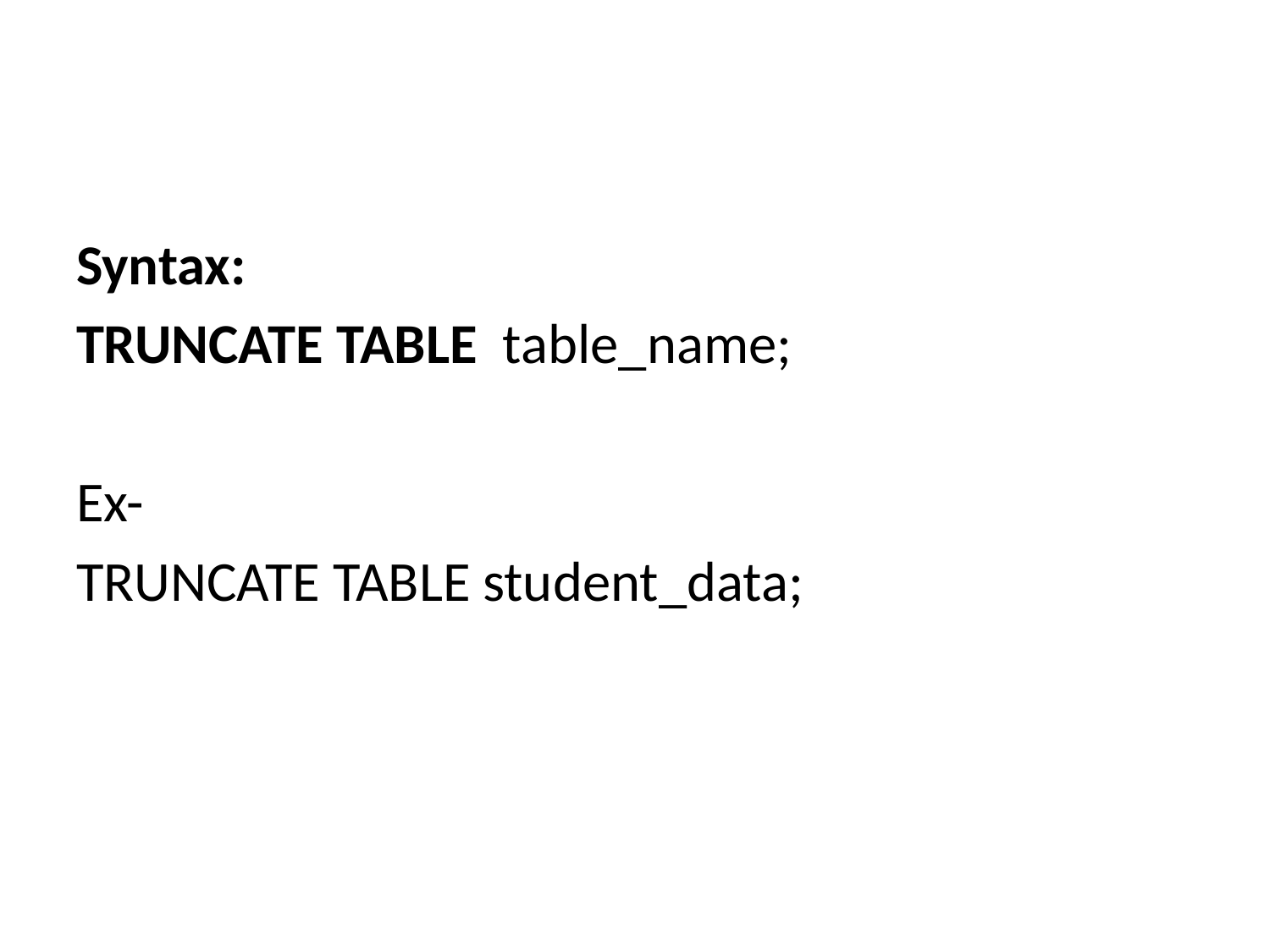

#
Syntax:
TRUNCATE TABLE  table_name;

Ex-
TRUNCATE TABLE student_data;